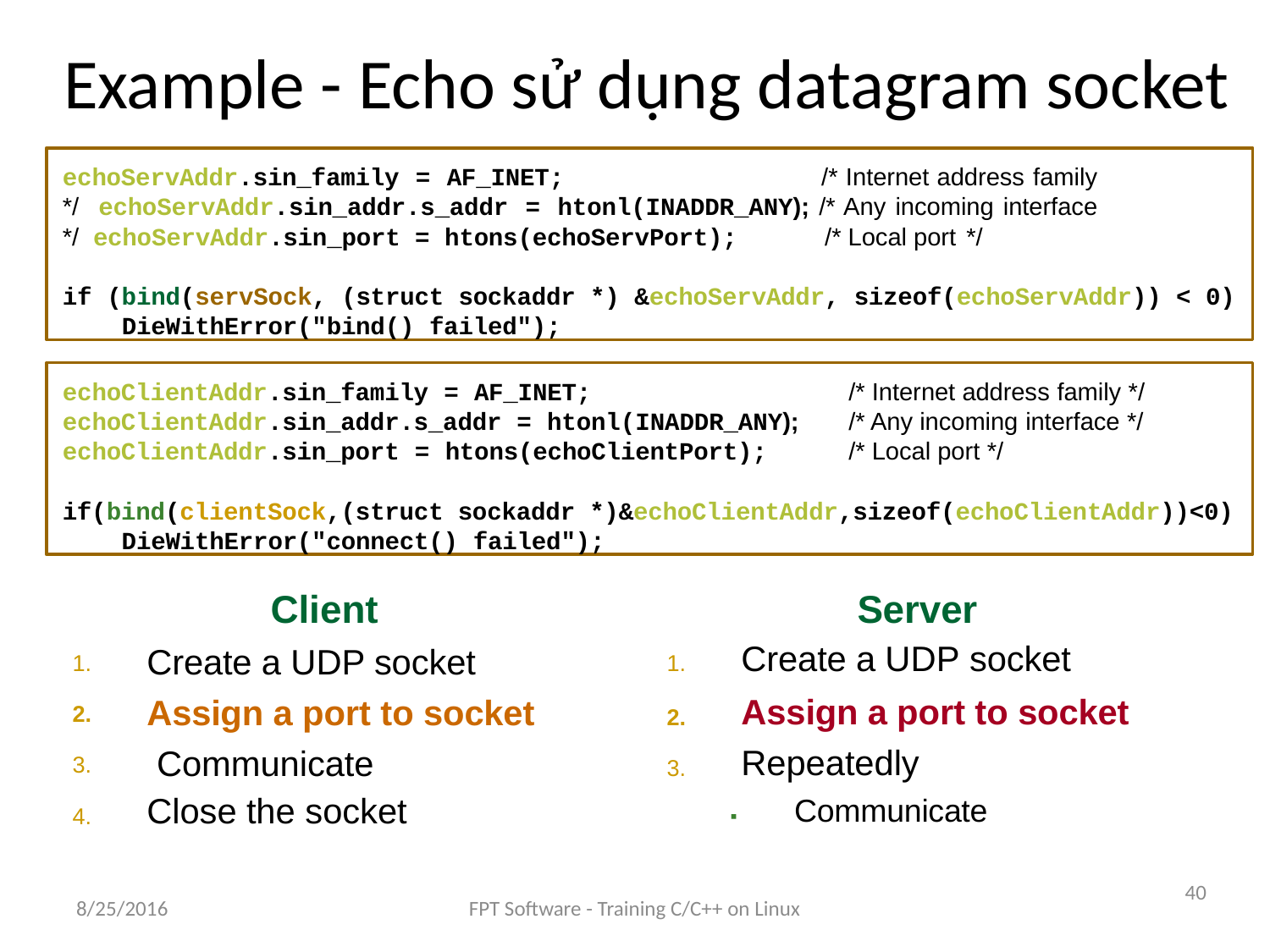

# Example - Echo sử dụng datagram socket
echoServAddr.sin_family = AF_INET;	/* Internet address family */  echoServAddr.sin_addr.s_addr = htonl(INADDR_ANY); /* Any incoming interface */  echoServAddr.sin_port = htons(echoServPort);      /* Local port */

if (bind(servSock, (struct sockaddr *) &echoServAddr, sizeof(echoServAddr)) < 0)  DieWithError("bind() failed");
echoClientAddr.sin_family = AF_INET;	/* Internet address family */  echoClientAddr.sin_addr.s_addr = htonl(INADDR_ANY);	/* Any incoming interface */  echoClientAddr.sin_port = htons(echoClientPort);	/* Local port */

if(bind(clientSock,(struct sockaddr *)&echoClientAddr,sizeof(echoClientAddr))<0)  DieWithError("connect() failed");
Client
Create a UDP socket  Assign a port to socket  Communicate
Close the socket
Server
Create a UDP socket
Assign a port to socket
Repeatedly
Communicate
1.
1.
2.
2.
3.
3.
4.
▪
8/25/2016
FPT Software - Training C/C++ on Linux
40